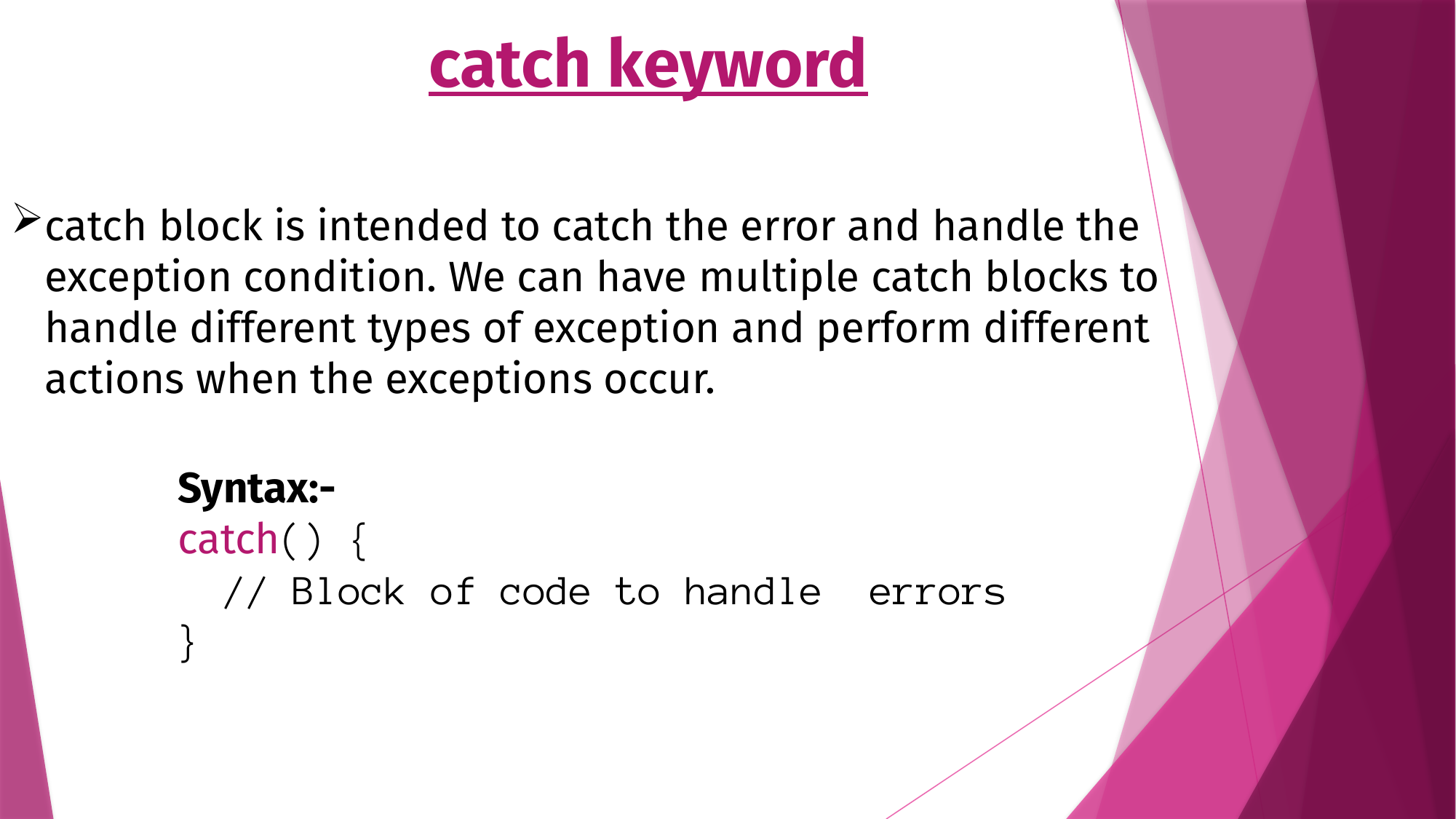

catch keyword
catch block is intended to catch the error and handle the exception condition. We can have multiple catch blocks to handle different types of exception and perform different actions when the exceptions occur.
Syntax:-
catch() {
  // Block of code to handle  errors
}